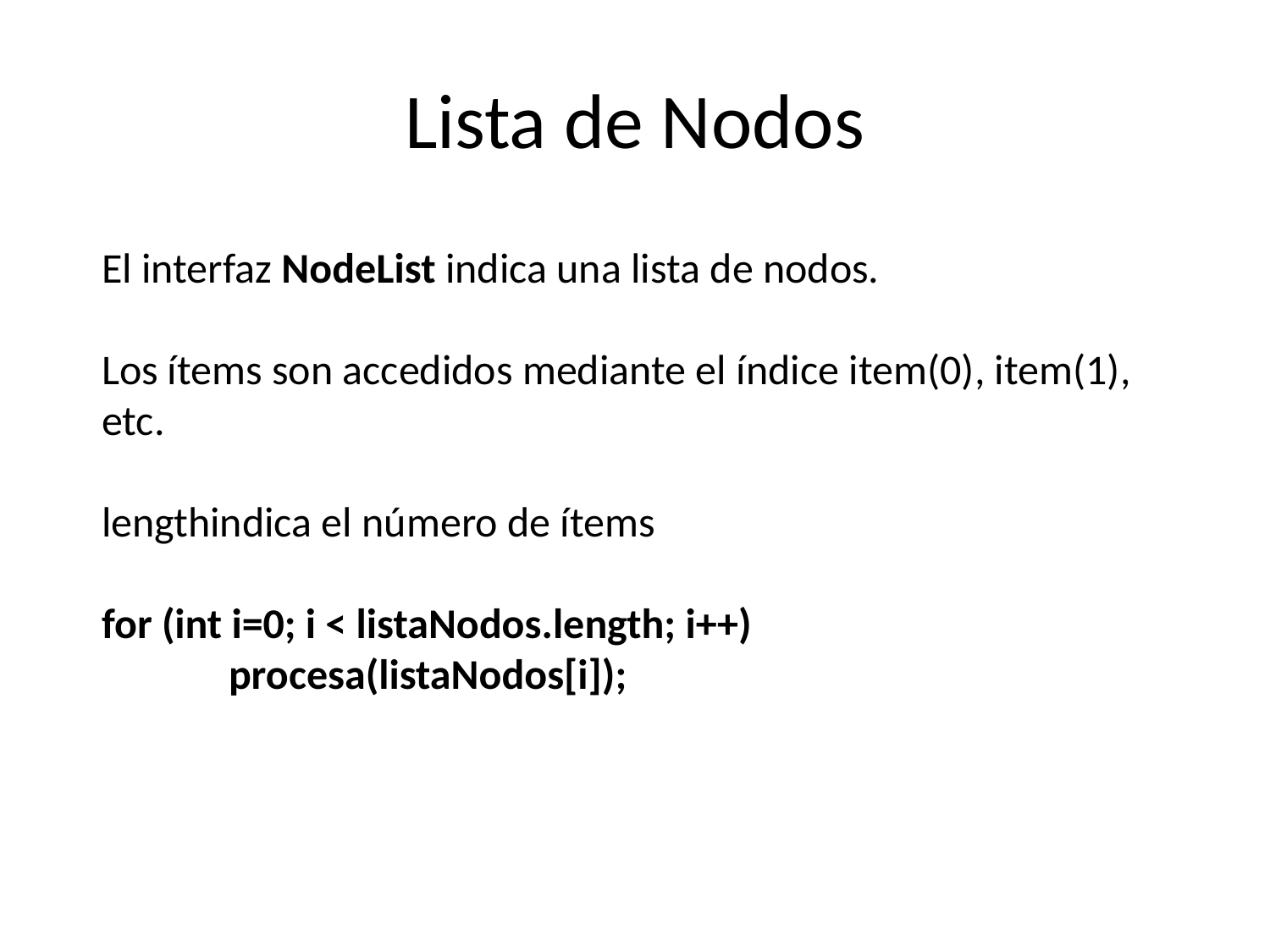

# Lista de Nodos
El interfaz NodeList indica una lista de nodos.

Los ítems son accedidos mediante el índice item(0), item(1), etc.

lengthindica el número de ítems

for (int i=0; i < listaNodos.length; i++)
	procesa(listaNodos[i]);